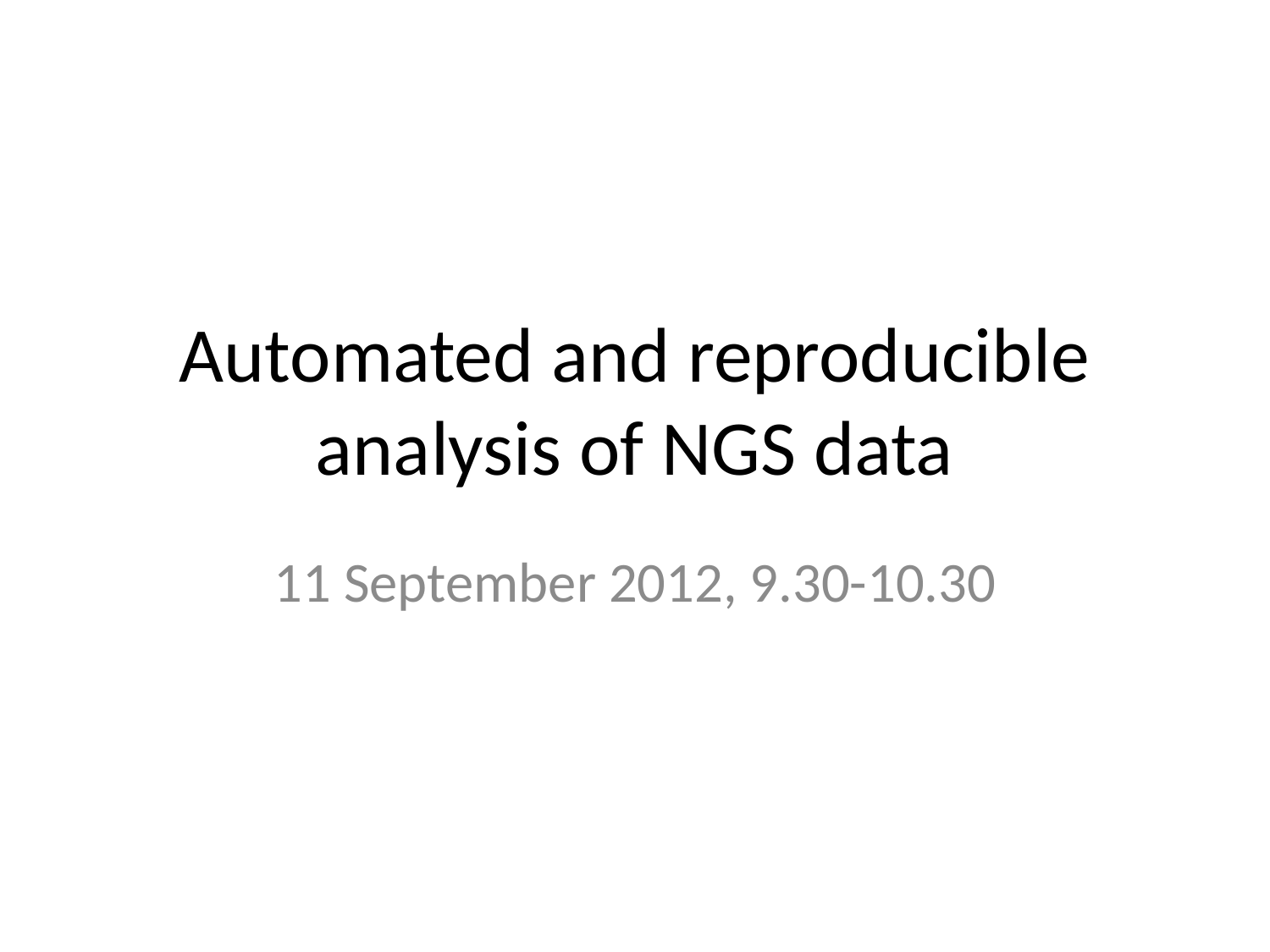

# Automated and reproducible analysis of NGS data
11 September 2012, 9.30-10.30